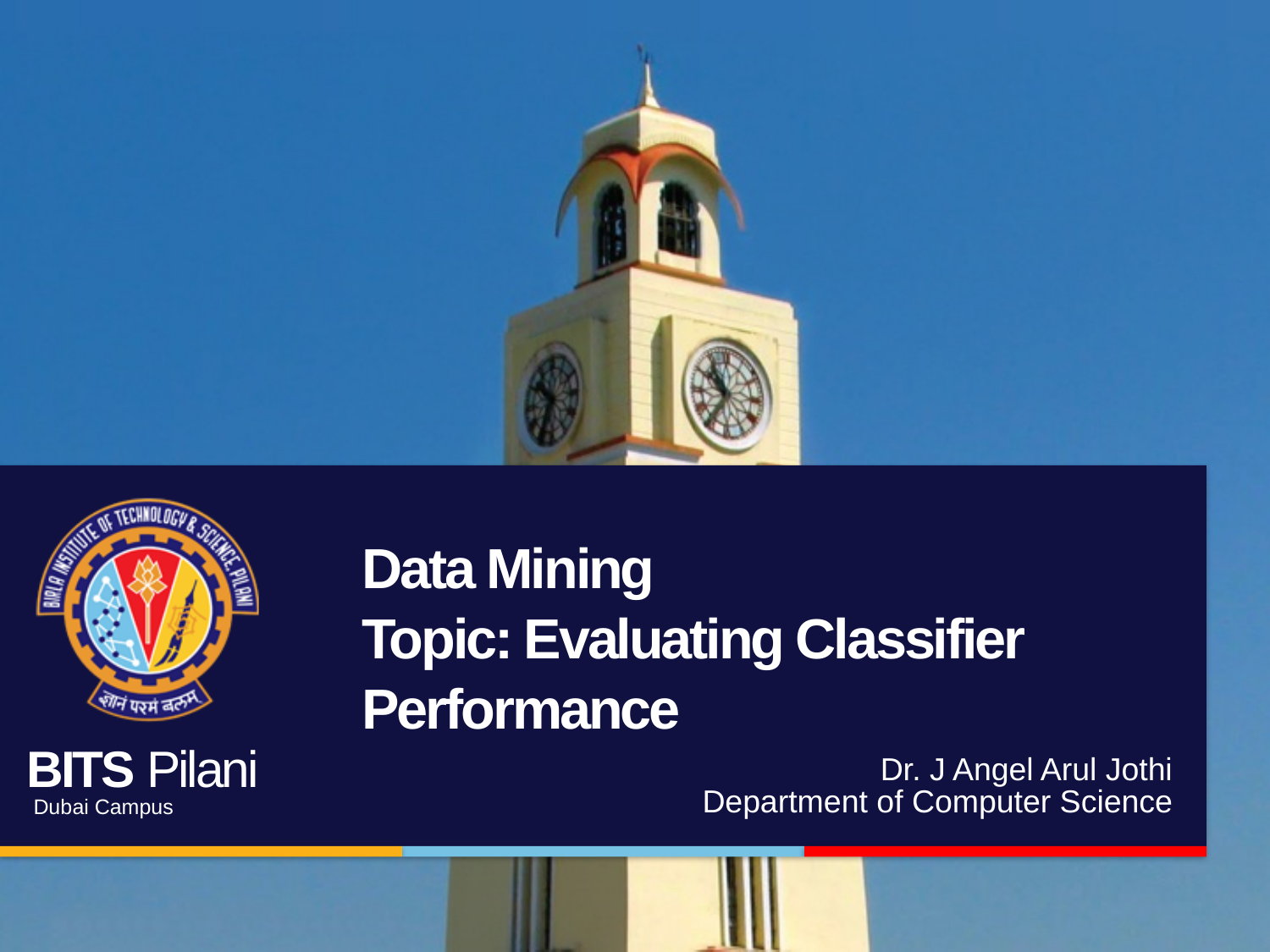

# Data Mining Topic: Evaluating Classifier Performance
Dr. J Angel Arul Jothi
Department of Computer Science